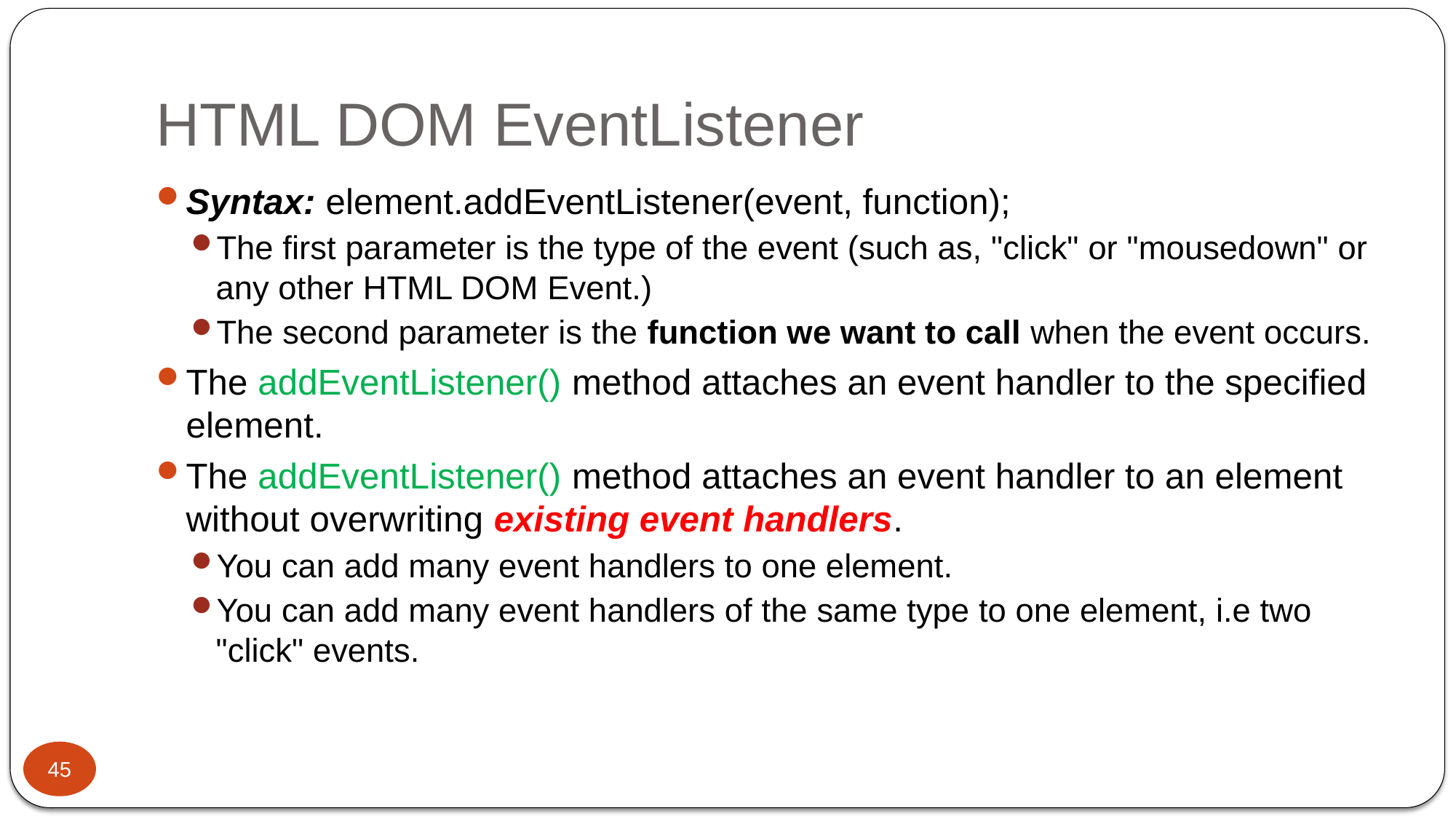

# HTML DOM EventListener
Syntax: element.addEventListener(event, function);
The first parameter is the type of the event (such as, "click" or "mousedown" or any other HTML DOM Event.)
The second parameter is the function we want to call when the event occurs.
The addEventListener() method attaches an event handler to the specified element.
The addEventListener() method attaches an event handler to an element without overwriting existing event handlers.
You can add many event handlers to one element.
You can add many event handlers of the same type to one element, i.e two "click" events.

45